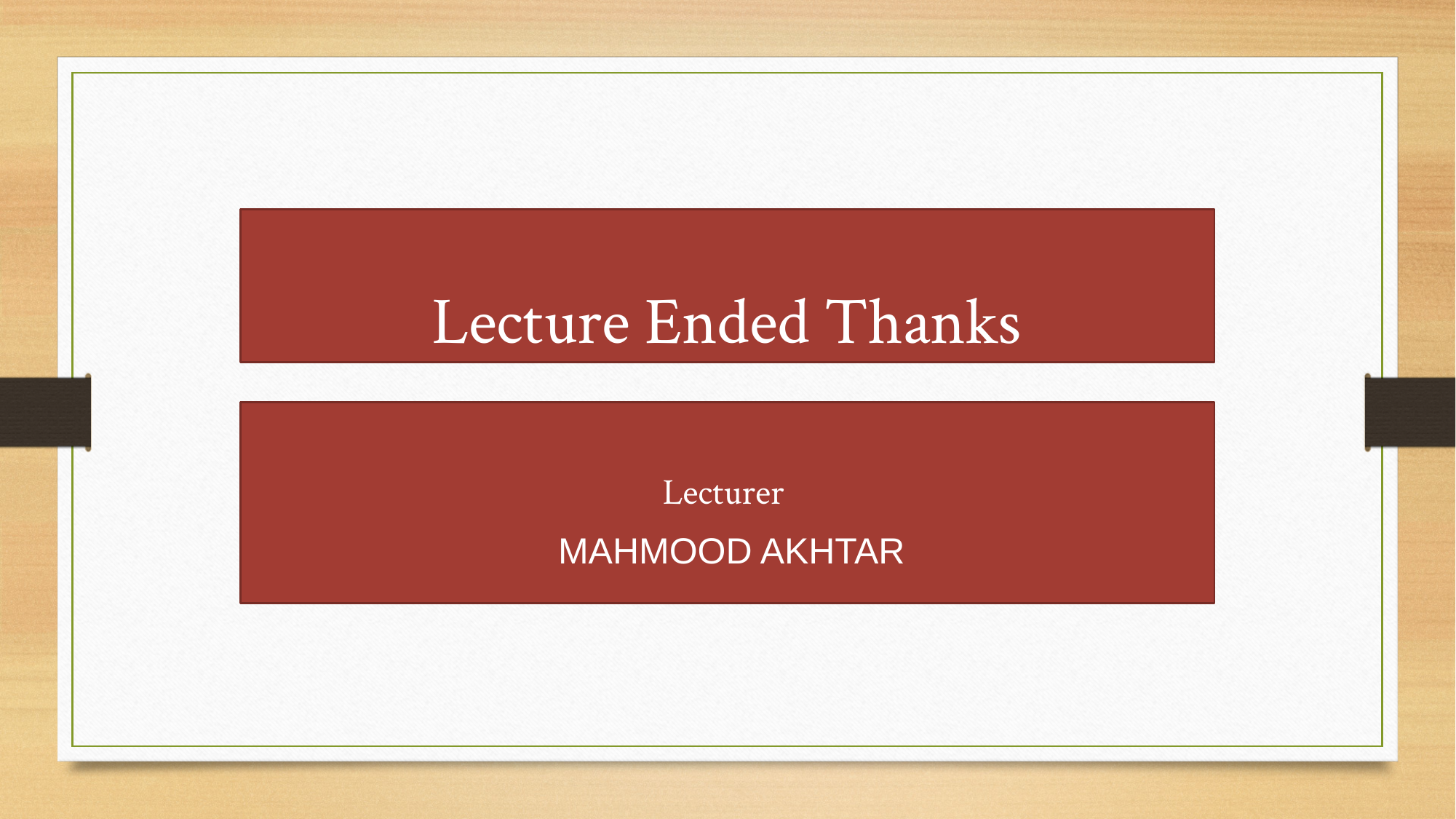

# Lecture Ended Thanks

Lecturer
 MAHMOOD AKHTAR